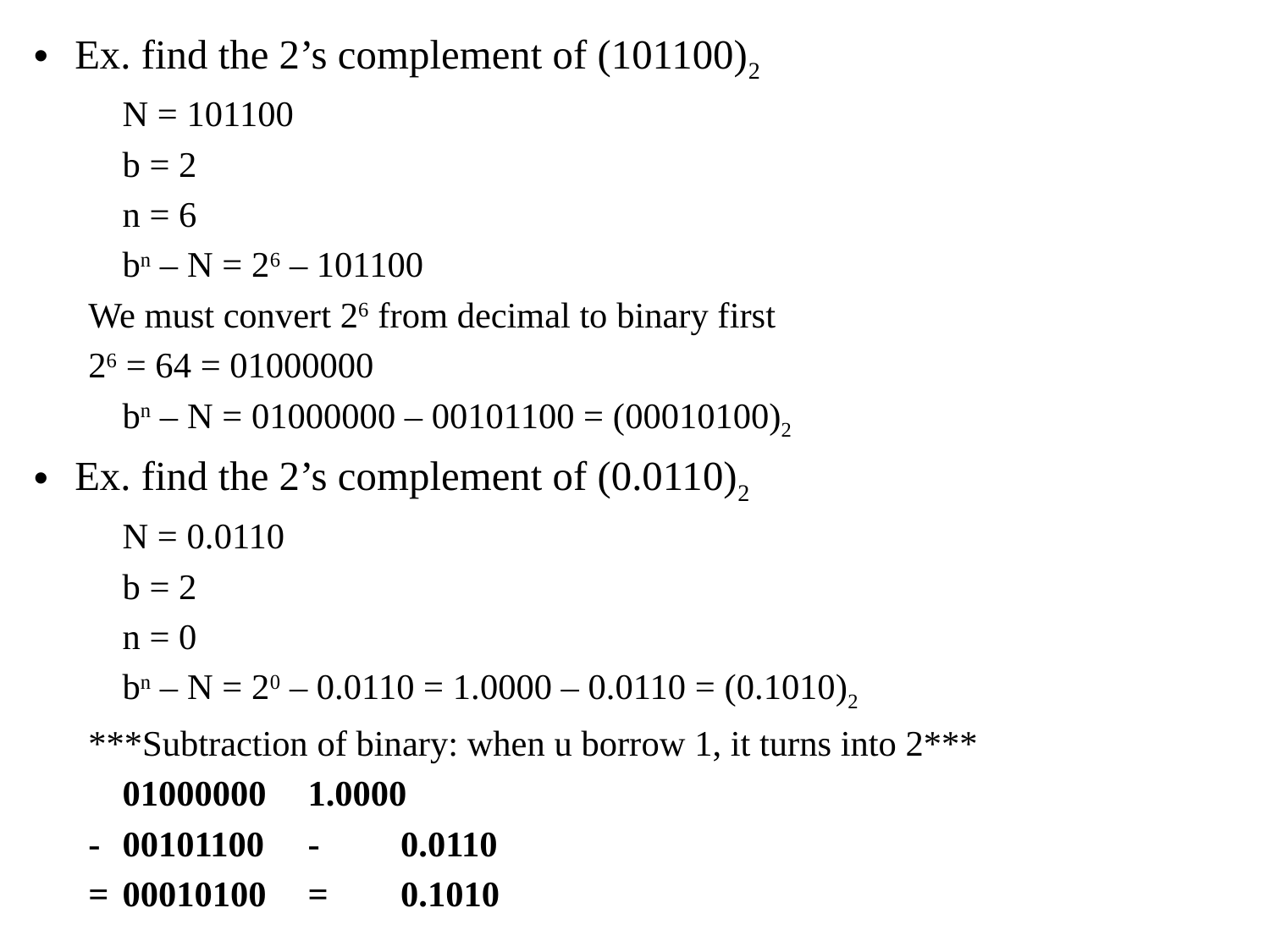

Ex. find the 2’s complement of (101100)2
	N = 101100
	b = 2
	n = 6
	bn – N = 26 – 101100
We must convert 26 from decimal to binary first
26 = 64 = 01000000
	bn – N = 01000000 – 00101100 = (00010100)2
Ex. find the 2’s complement of (0.0110)2
	N = 0.0110
	b = 2
	n = 0
	bn – N = 20 – 0.0110 = 1.0000 – 0.0110 = (0.1010)2
***Subtraction of binary: when u borrow 1, it turns into 2***
	01000000				1.0000
-	00101100			-	0.0110
=	00010100			=	0.1010